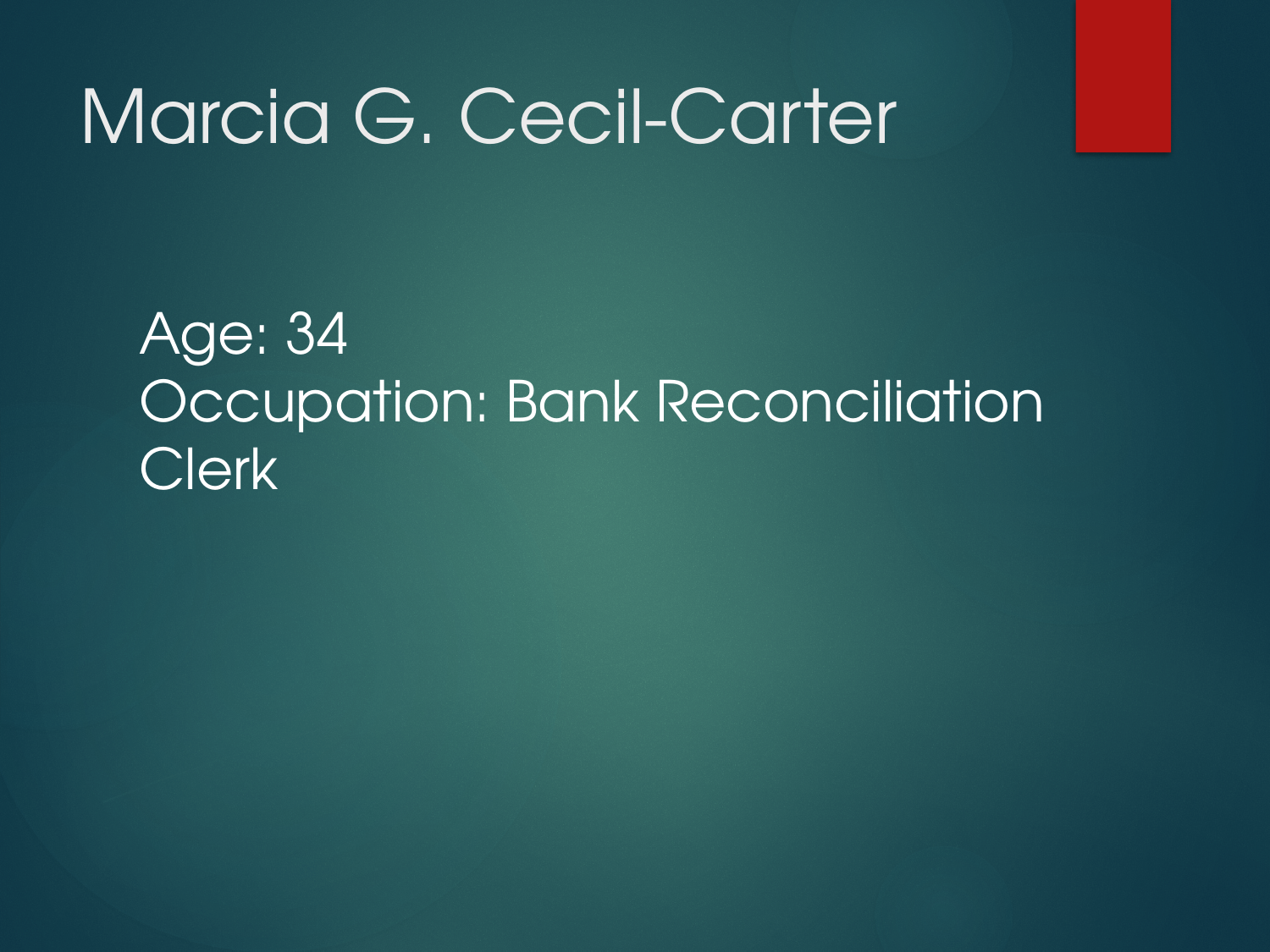

# Marcia G. Cecil-Carter

Age: 34
Occupation: Bank Reconciliation Clerk